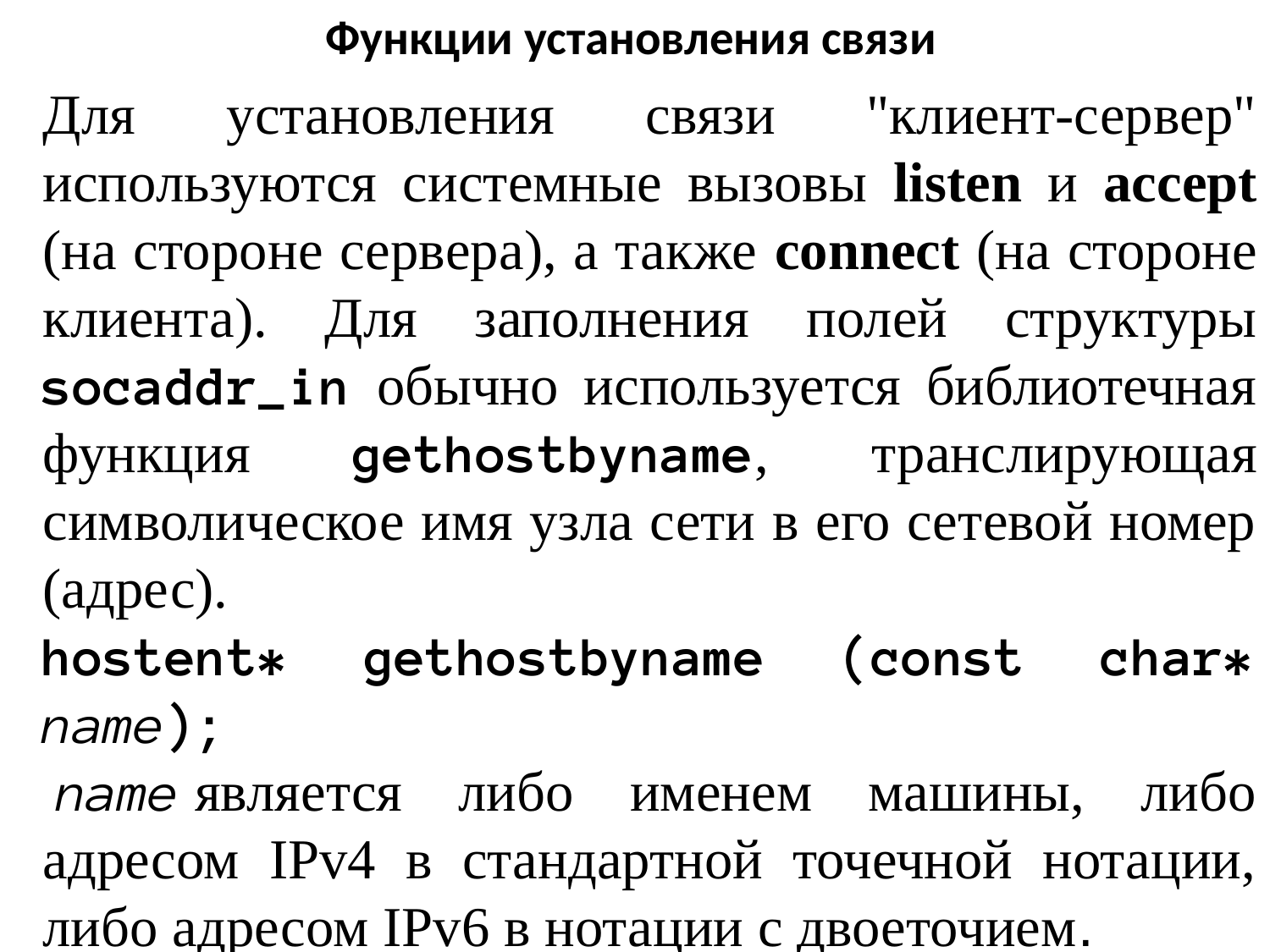

# Функции установления связи
Для установления связи "клиент-сервер" используются системные вызовы listen и accept (на стороне сервера), а также connect (на стороне клиента). Для заполнения полей структуры socaddr_in обычно используется библиотечная функция gethostbyname, транслирующая символическое имя узла сети в его сетевой номер (адрес).
hostent* gethostbyname (const char* name);
 name является либо именем машины, либо адресом IPv4 в стандартной точечной нотации, либо адресом IPv6 в нотации с двоеточием.